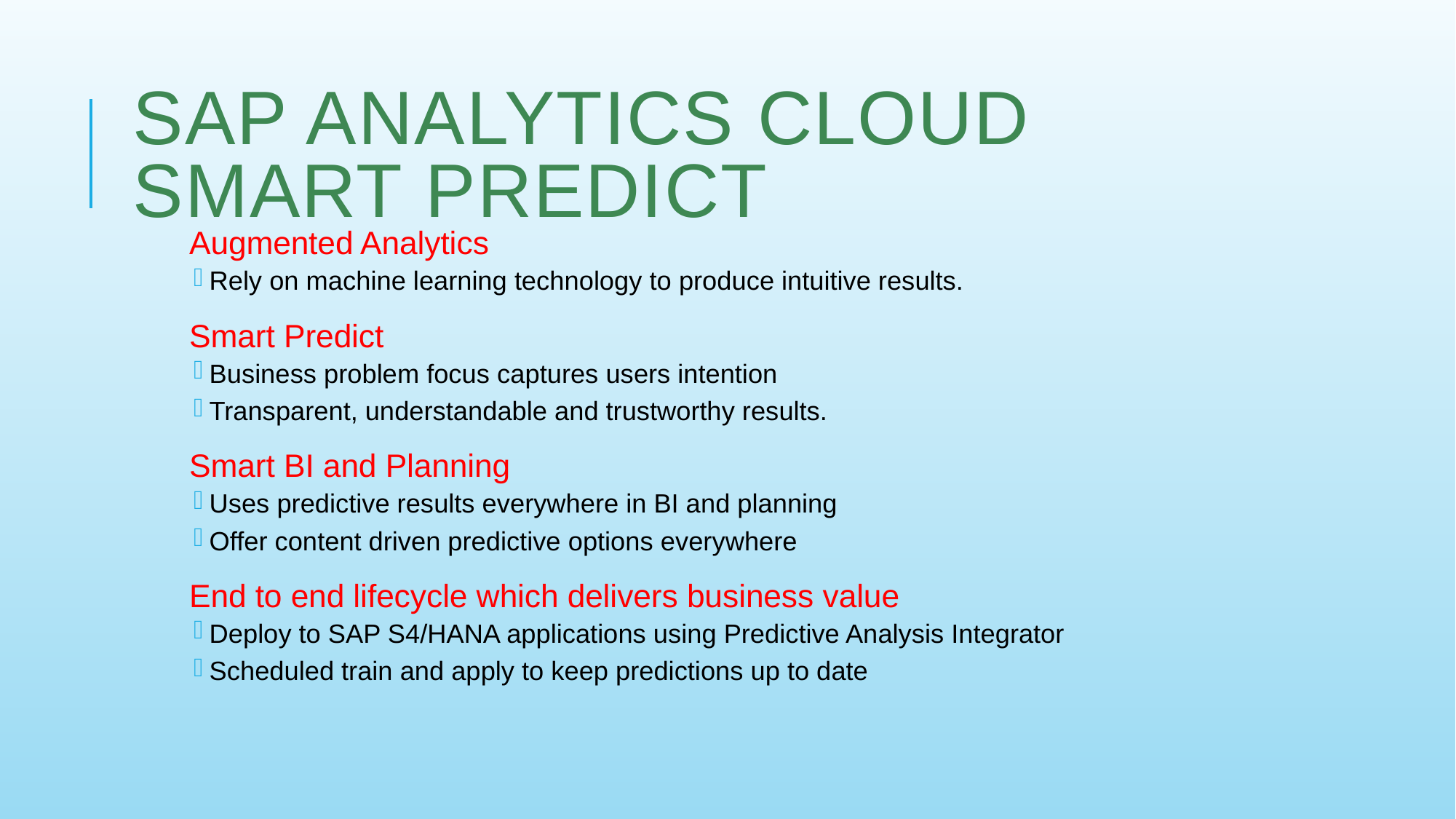

# SAP Analytics Cloud Smart Predict
Augmented Analytics
Rely on machine learning technology to produce intuitive results.
Smart Predict
Business problem focus captures users intention
Transparent, understandable and trustworthy results.
Smart BI and Planning
Uses predictive results everywhere in BI and planning
Offer content driven predictive options everywhere
End to end lifecycle which delivers business value
Deploy to SAP S4/HANA applications using Predictive Analysis Integrator
Scheduled train and apply to keep predictions up to date